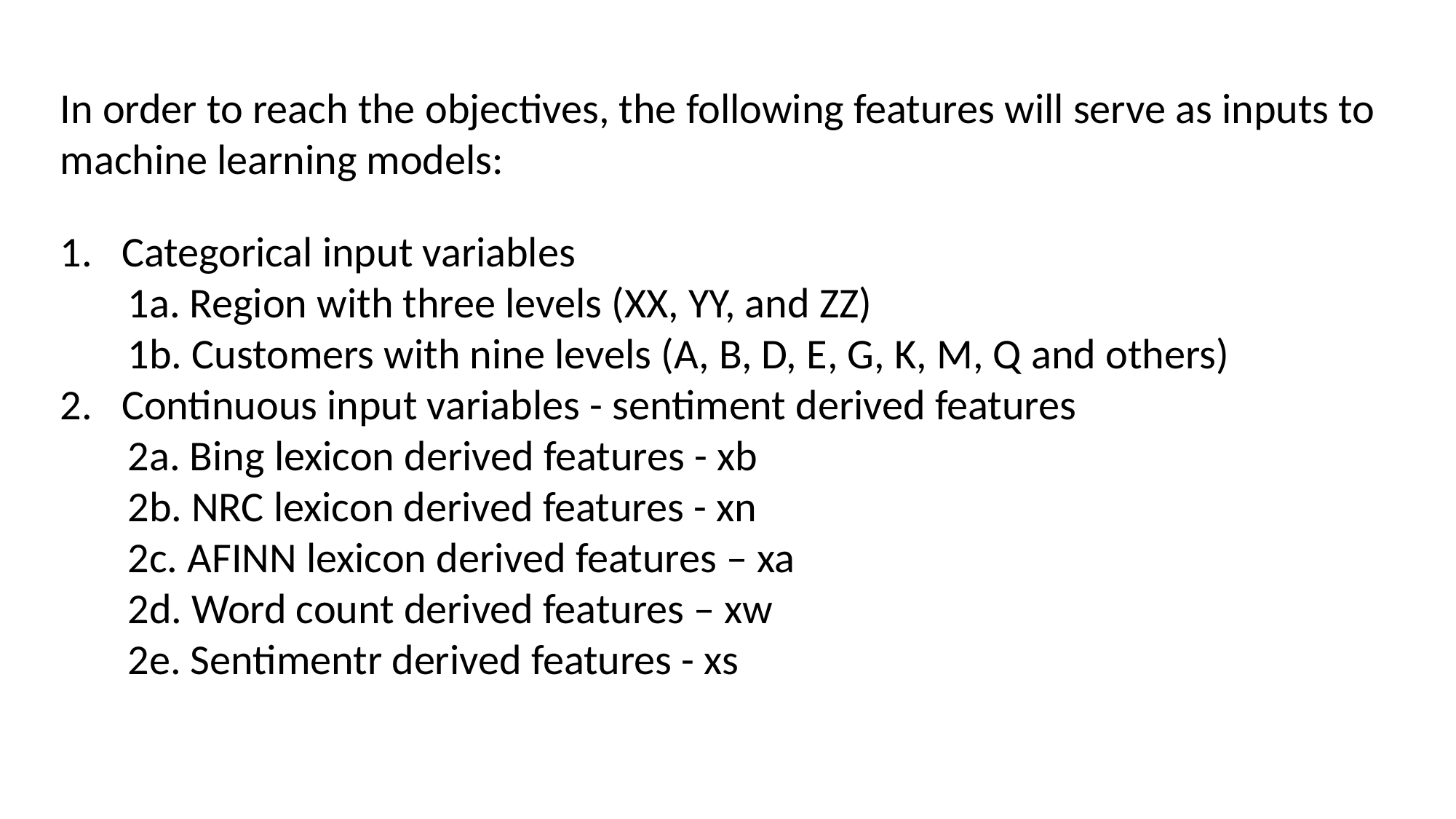

In order to reach the objectives, the following features will serve as inputs to machine learning models:
Categorical input variables
       1a. Region with three levels (XX, YY, and ZZ)
       1b. Customers with nine levels (A, B, D, E, G, K, M, Q and others)
Continuous input variables - sentiment derived features
       2a. Bing lexicon derived features - xb
       2b. NRC lexicon derived features - xn
       2c. AFINN lexicon derived features – xa
       2d. Word count derived features – xw
       2e. Sentimentr derived features - xs